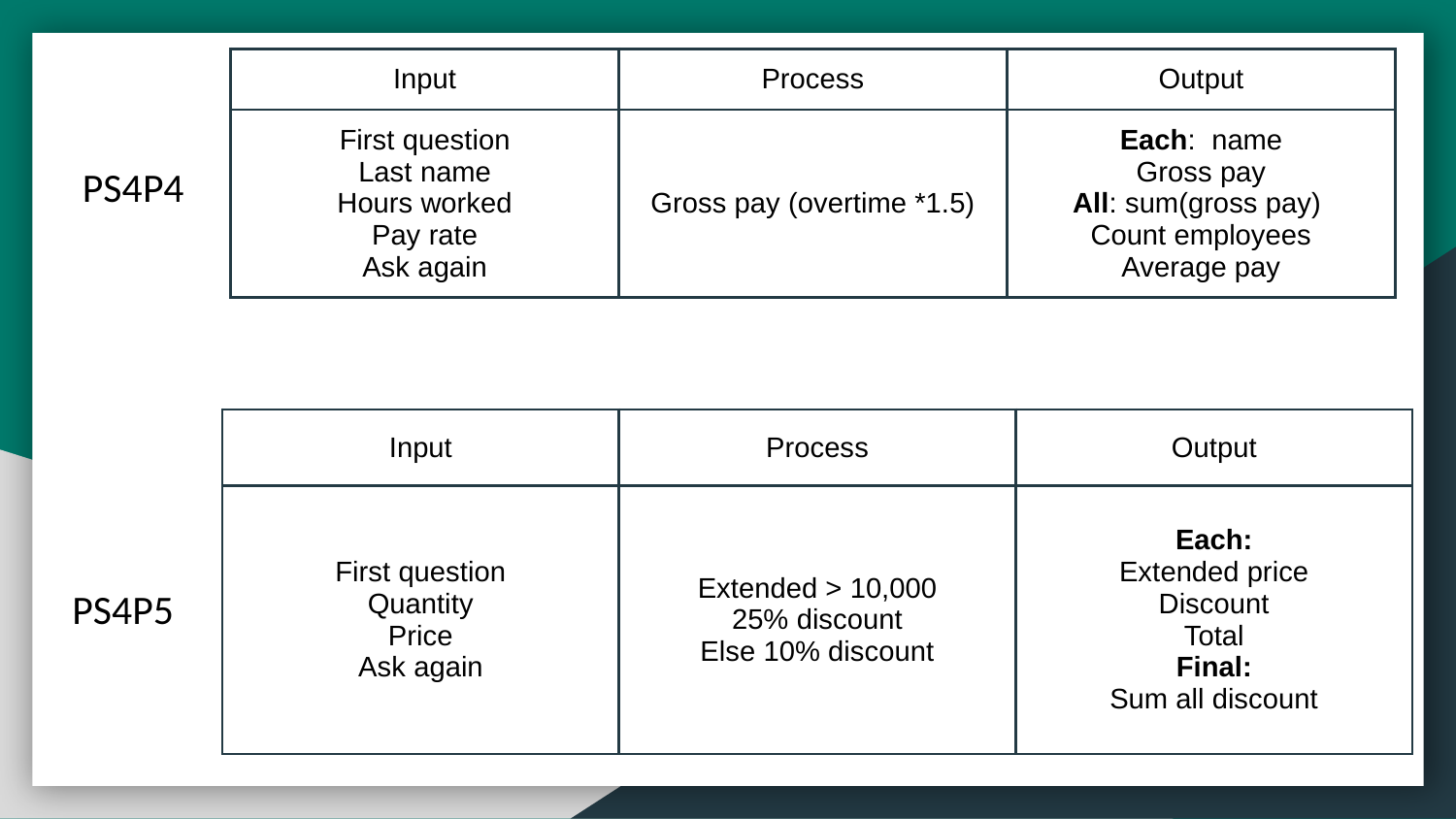

| Input | Process | Output |
| --- | --- | --- |
| First question Last name Hours worked Pay rate Ask again | Gross pay (overtime \*1.5) | Each: name Gross pay All: sum(gross pay) Count employees Average pay |
PS4P4
| Input | Process | Output |
| --- | --- | --- |
| First question Quantity Price Ask again | Extended > 10,000 25% discount Else 10% discount | Each: Extended price Discount Total Final: Sum all discount |
PS4P5